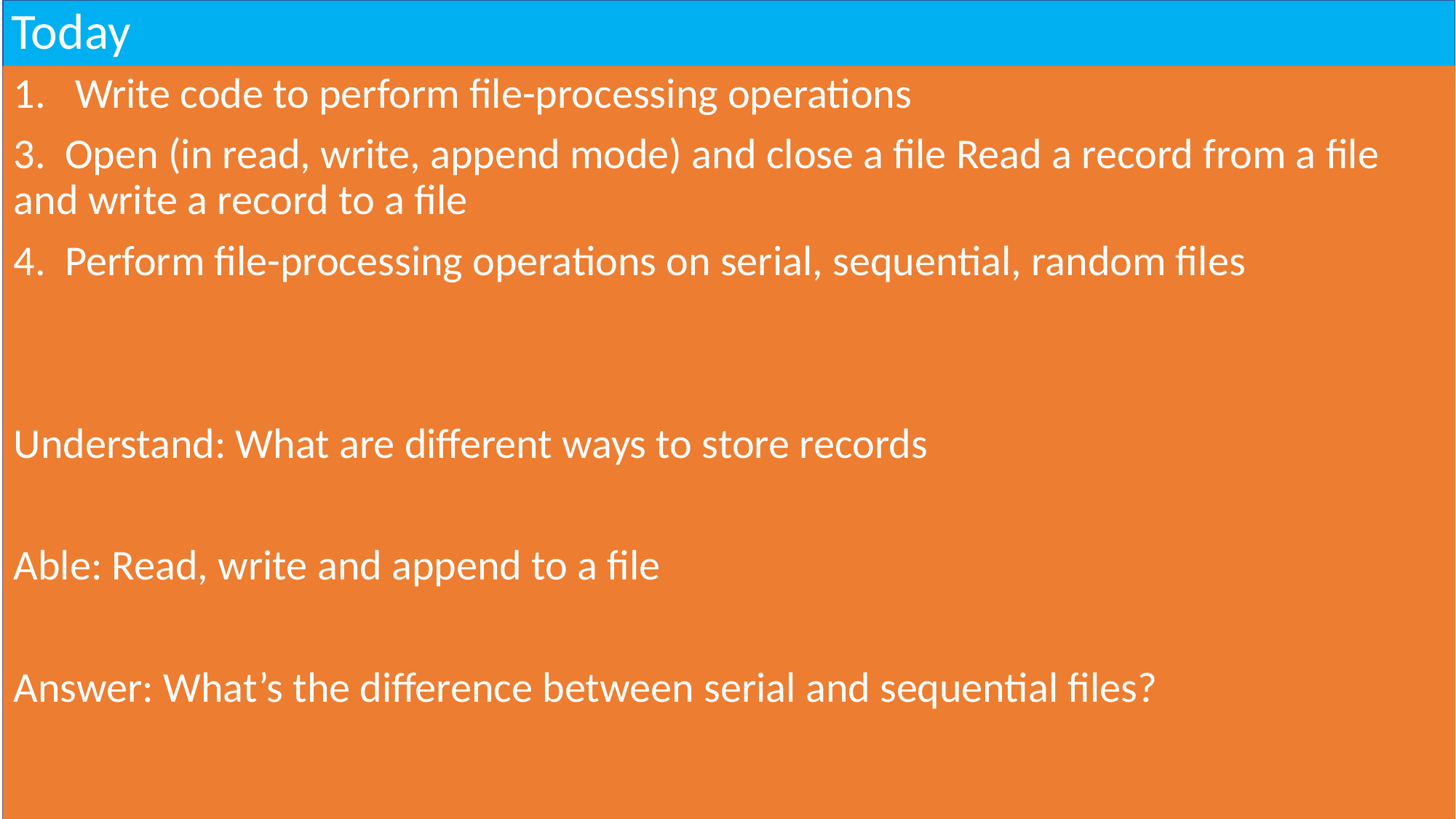

# Today
Write code to perform file-processing operations
3.  Open (in read, write, append mode) and close a file Read a record from a file and write a record to a file
4.  Perform file-processing operations on serial, sequential, random files

Understand: What are different ways to store records

Able: Read, write and append to a file

Answer: What’s the difference between serial and sequential files?